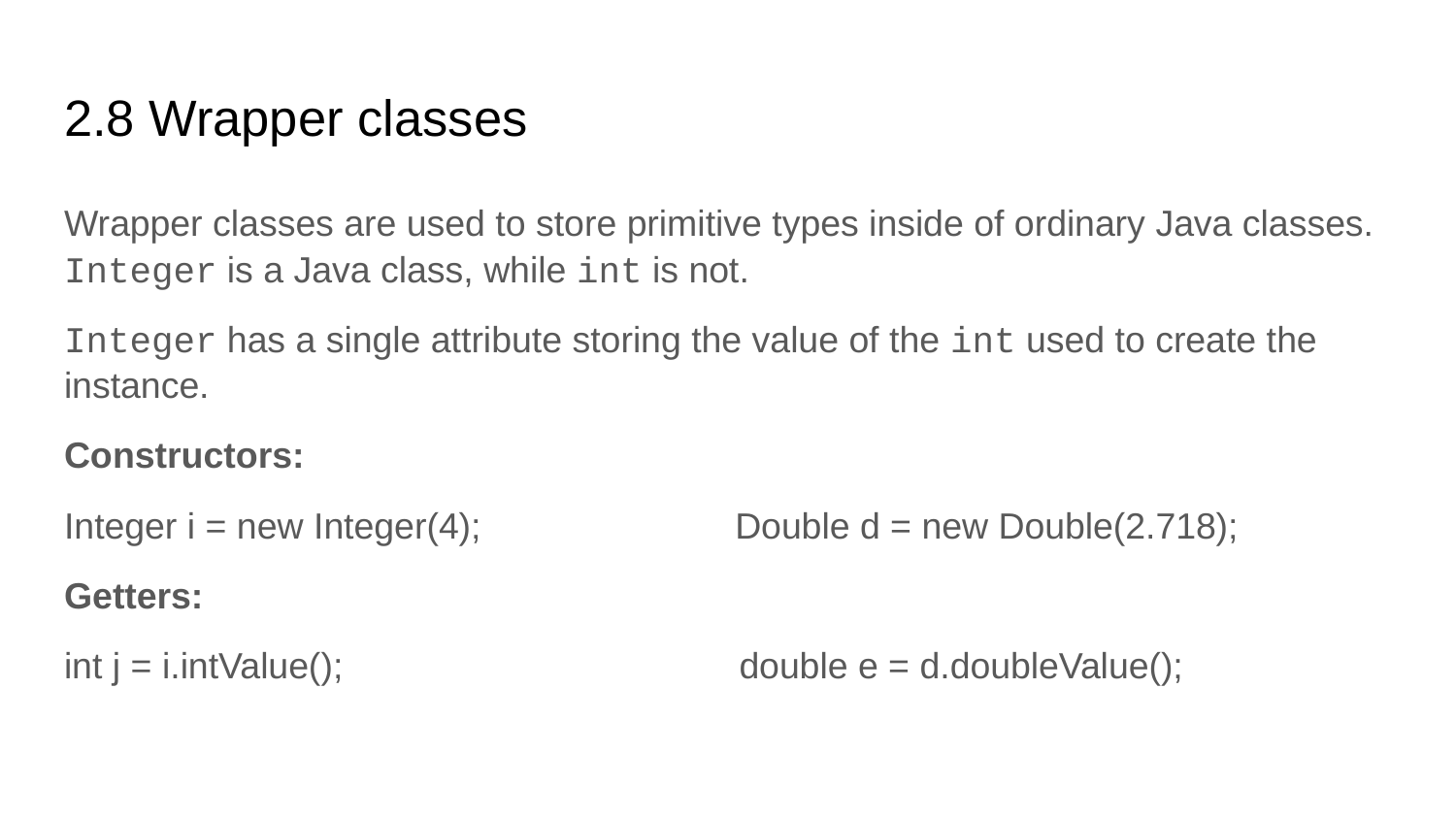

# 2.8 Wrapper classes
Wrapper classes are used to store primitive types inside of ordinary Java classes. Integer is a Java class, while int is not.
Integer has a single attribute storing the value of the int used to create the instance.
Constructors:
Integer i = new Integer(4);                         Double d = new Double(2.718);
Getters:
int j = i.intValue();                                       double e = d.doubleValue();